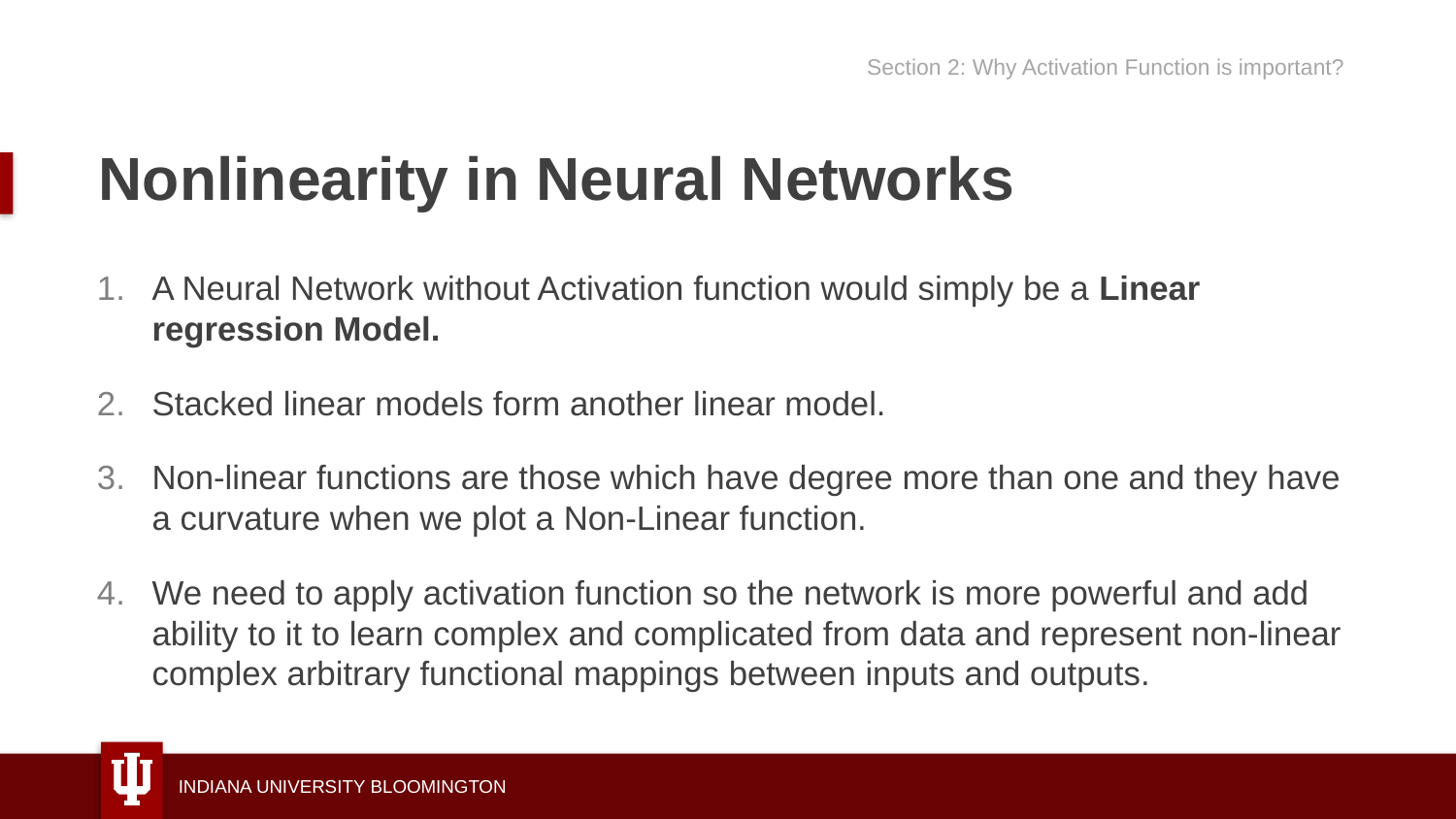

Section 2: Why Activation Function is important?
# Nonlinearity in Neural Networks
A Neural Network without Activation function would simply be a Linear regression Model.
Stacked linear models form another linear model.
Non-linear functions are those which have degree more than one and they have a curvature when we plot a Non-Linear function.
We need to apply activation function so the network is more powerful and add ability to it to learn complex and complicated from data and represent non-linear complex arbitrary functional mappings between inputs and outputs.